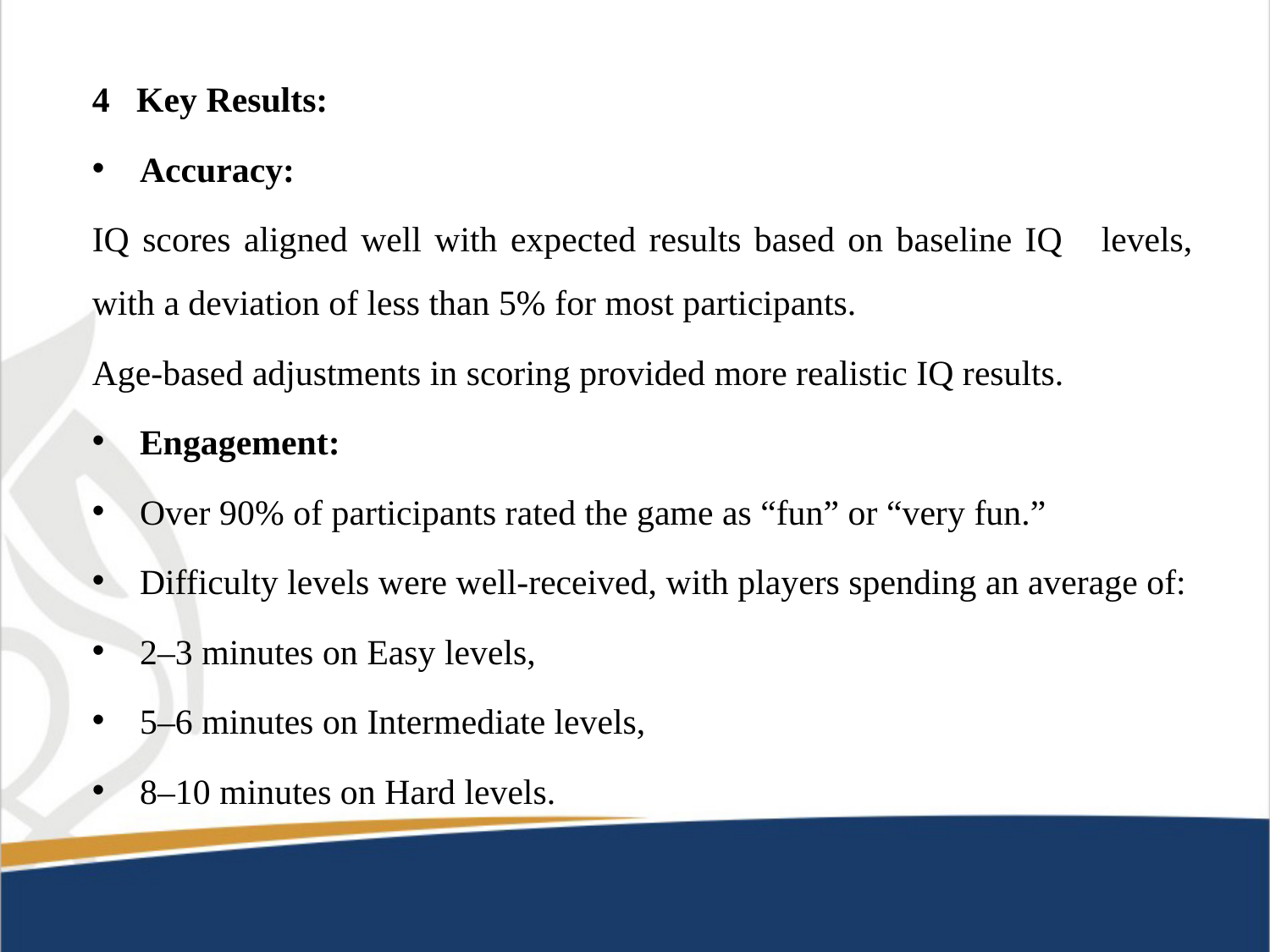

4   Key Results:
Accuracy:
IQ scores aligned well with expected results based on baseline IQ   levels, with a deviation of less than 5% for most participants.
Age-based adjustments in scoring provided more realistic IQ results.
Engagement:
Over 90% of participants rated the game as “fun” or “very fun.”
Difficulty levels were well-received, with players spending an average of:
2–3 minutes on Easy levels,
5–6 minutes on Intermediate levels,
8–10 minutes on Hard levels.